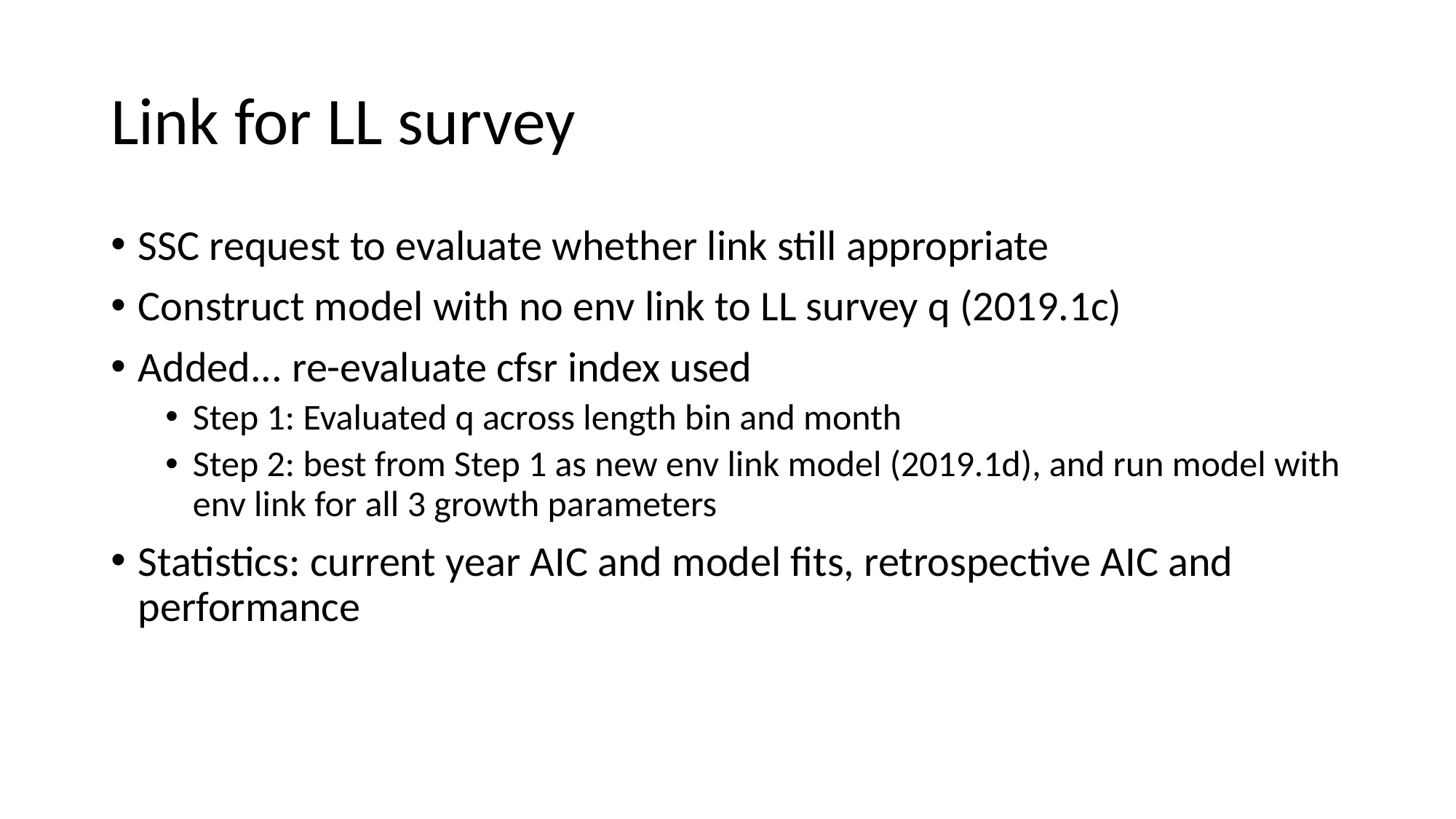

# Link for LL survey
SSC request to evaluate whether link still appropriate
Construct model with no env link to LL survey q (2019.1c)
Added... re-evaluate cfsr index used
Step 1: Evaluated q across length bin and month
Step 2: best from Step 1 as new env link model (2019.1d), and run model with env link for all 3 growth parameters
Statistics: current year AIC and model fits, retrospective AIC and performance